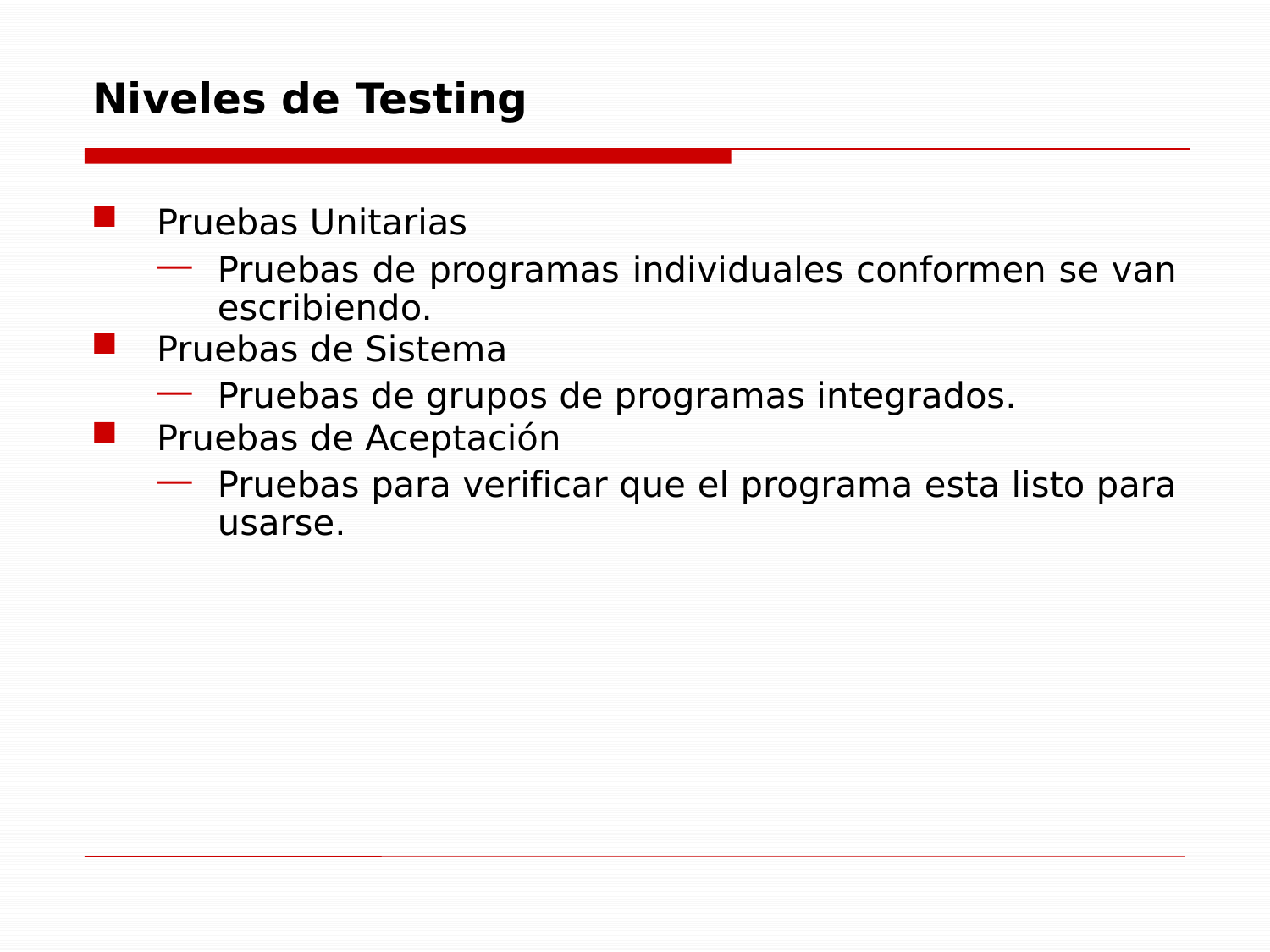

# Niveles de Testing
Pruebas Unitarias
Pruebas de programas individuales conformen se van escribiendo.
Pruebas de Sistema
Pruebas de grupos de programas integrados.
Pruebas de Aceptación
Pruebas para verificar que el programa esta listo para usarse.